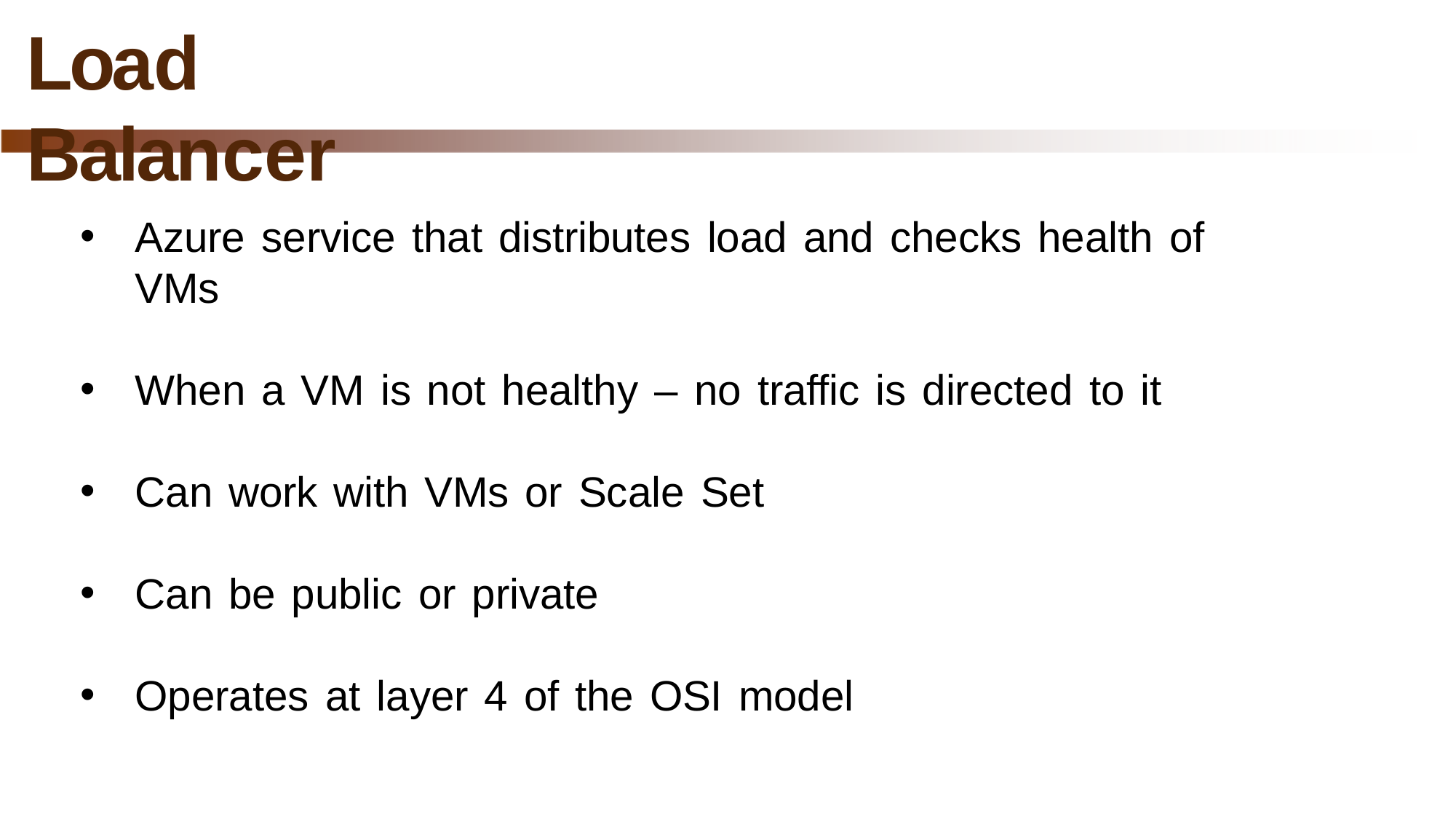

# Load Balancer
Azure service that distributes load and checks health of VMs

When a VM is not healthy – no traffic is directed to it

Can work with VMs or Scale Set

Can be public or private

Operates at layer 4 of the OSI model